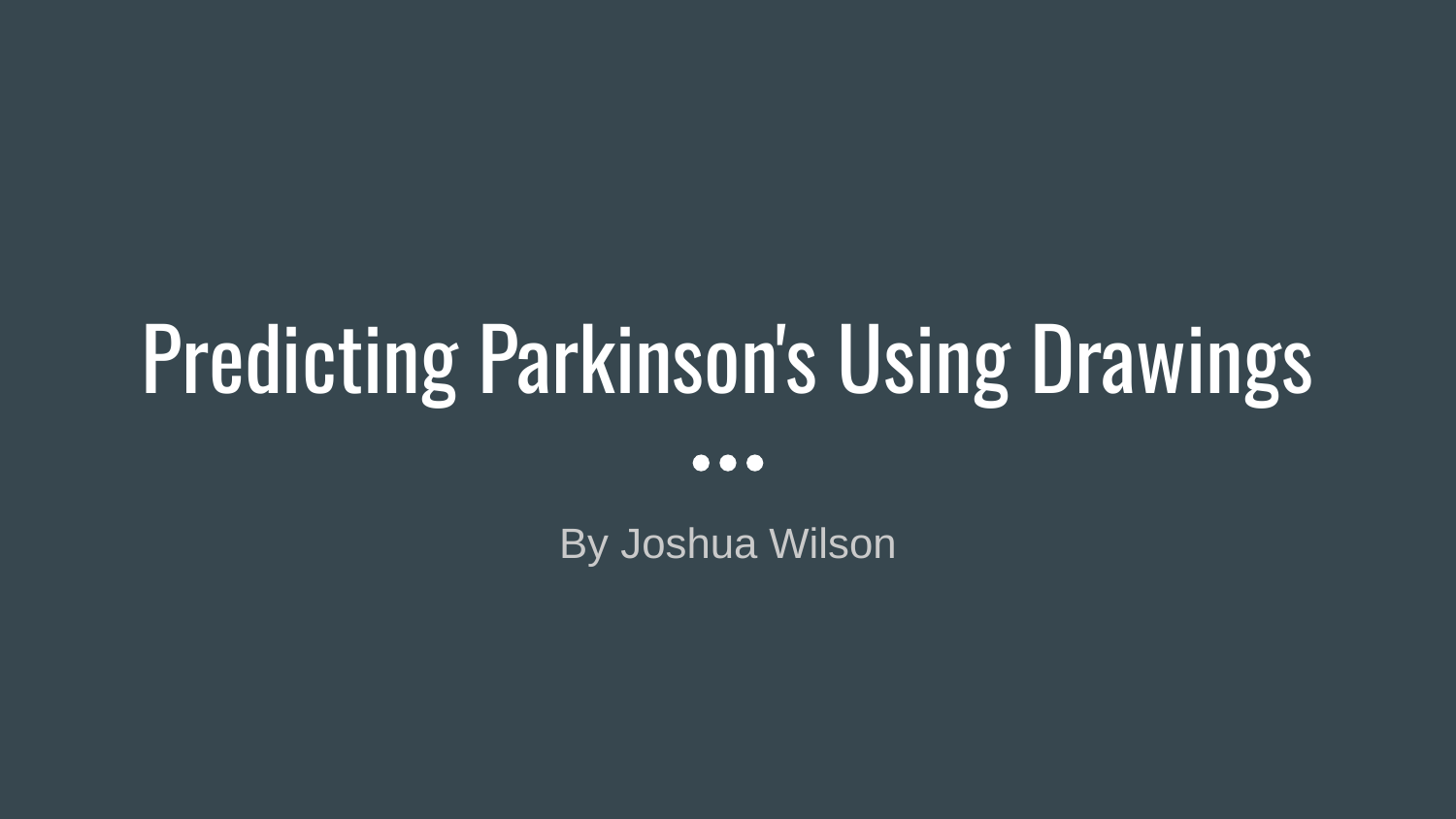

# Predicting Parkinson's Using Drawings
By Joshua Wilson